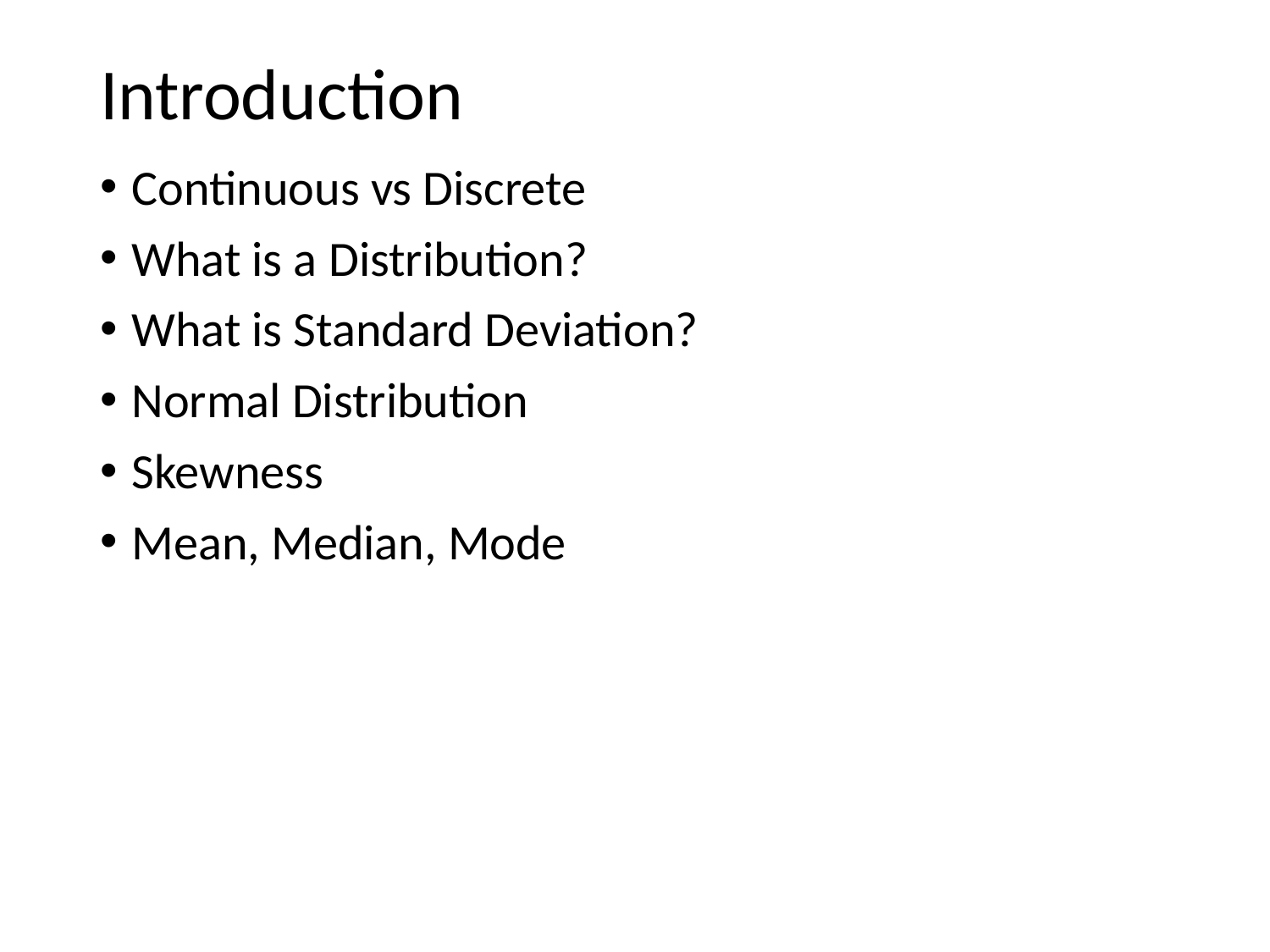

# Introduction
Continuous vs Discrete
What is a Distribution?
What is Standard Deviation?
Normal Distribution
Skewness
Mean, Median, Mode